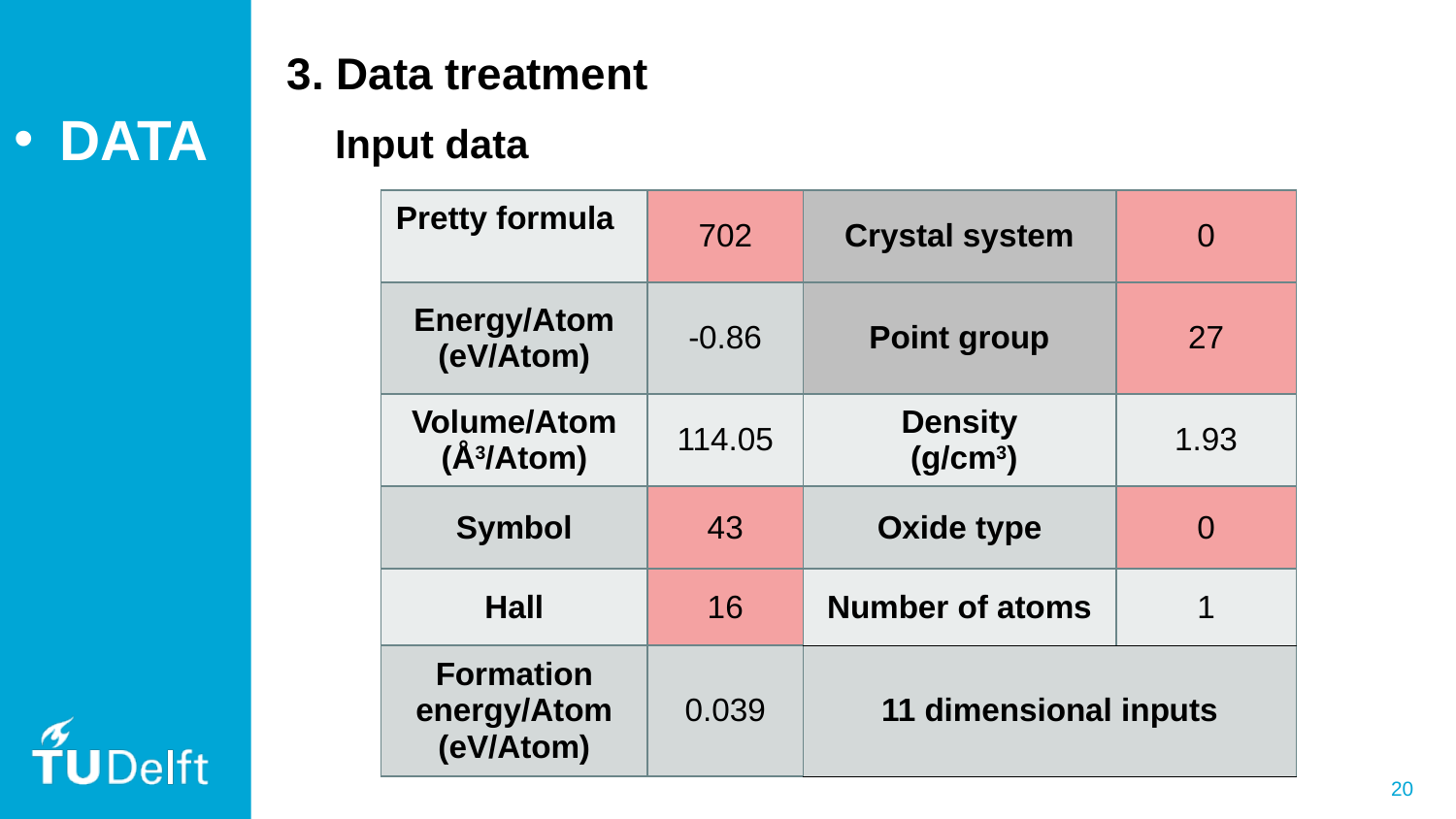

3. Data treatment
DATA
Input data
| Pretty formula | 702 | Crystal system | 0 |
| --- | --- | --- | --- |
| Energy/Atom (eV/Atom) | -0.86 | Point group | 27 |
| Volume/Atom (Å3/Atom) | 114.05 | Density (g/cm3) | 1.93 |
| Symbol | 43 | Oxide type | 0 |
| Hall | 16 | Number of atoms | 1 |
| Formation energy/Atom (eV/Atom) | 0.039 | 11 dimensional inputs |  |